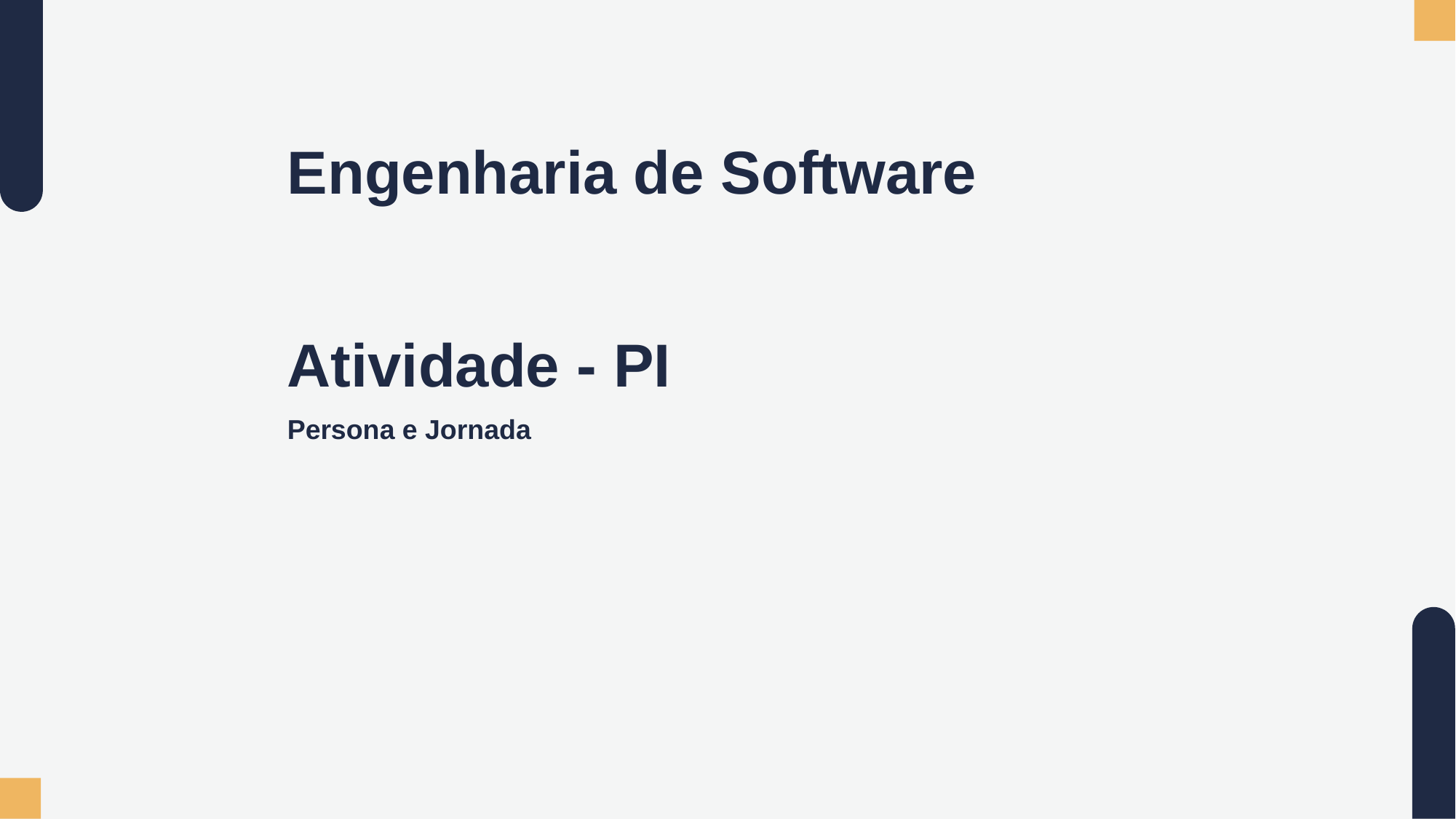

# Engenharia de Software
Atividade - PI
Persona e Jornada